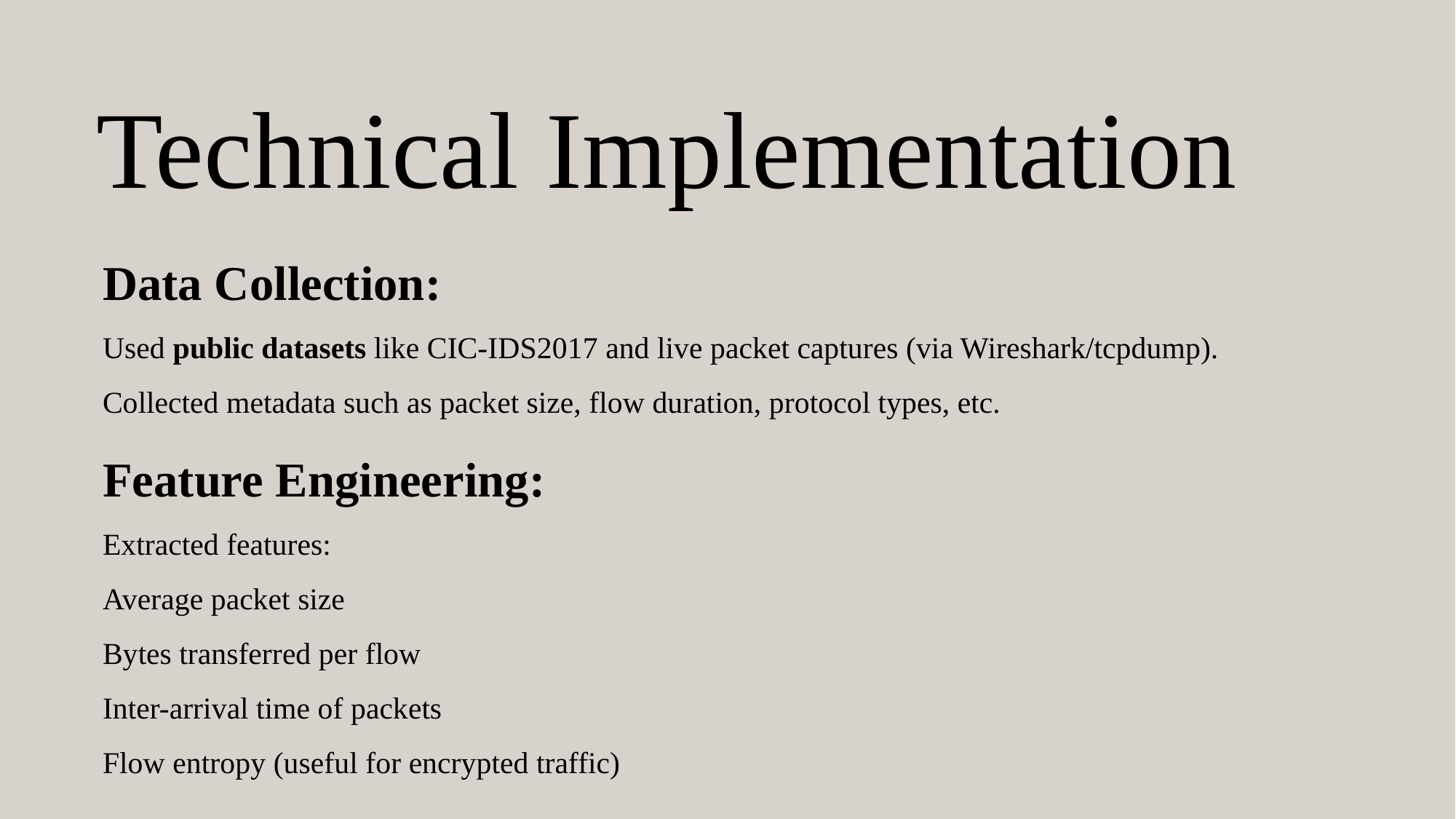

Technical Implementation
# Data Collection: Used public datasets like CIC-IDS2017 and live packet captures (via Wireshark/tcpdump). Collected metadata such as packet size, flow duration, protocol types, etc. Feature Engineering: Extracted features: Average packet size Bytes transferred per flow Inter-arrival time of packets Flow entropy (useful for encrypted traffic)